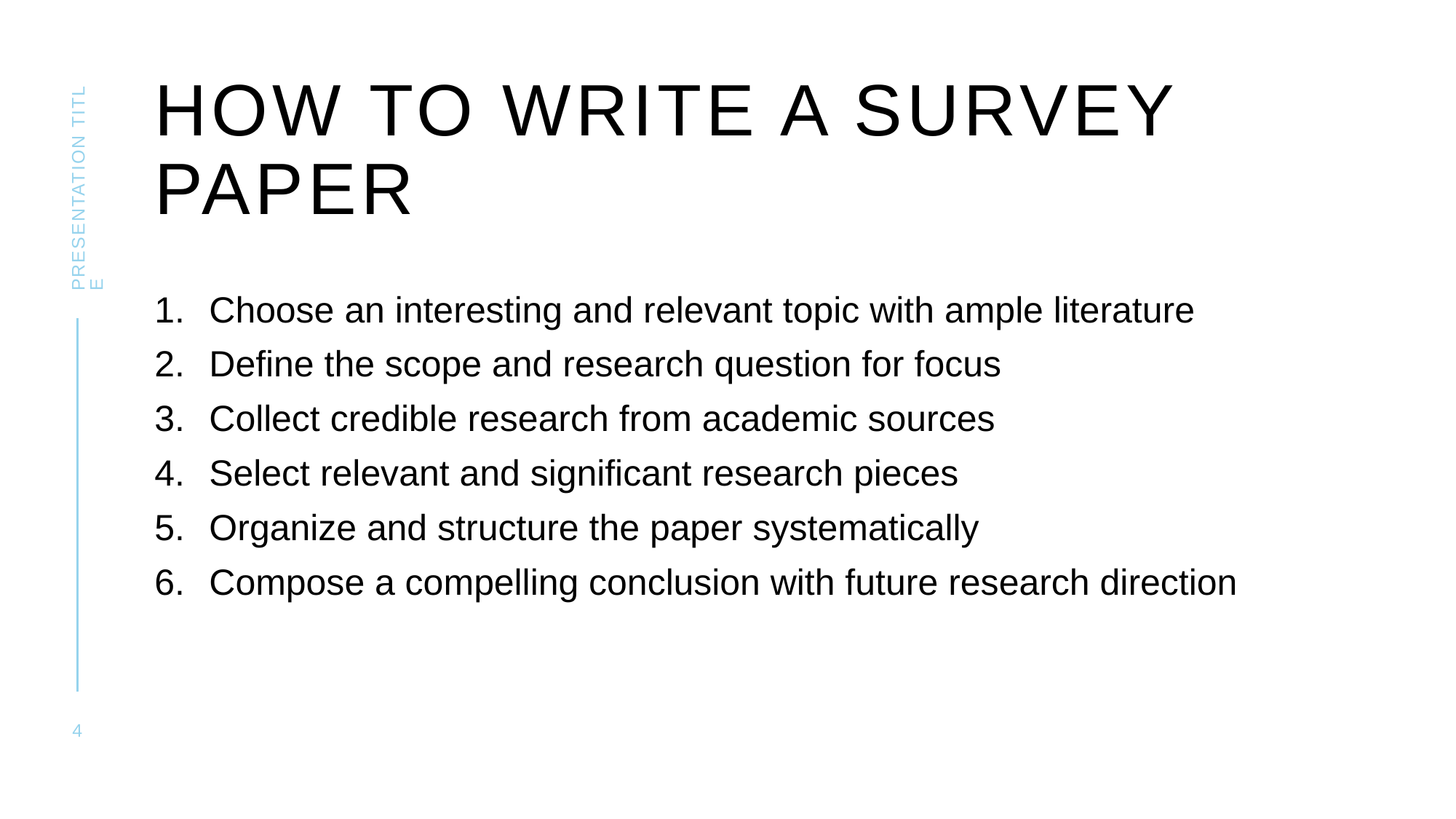

# How to write a survey paper
presentation title
Choose an interesting and relevant topic with ample literature
Define the scope and research question for focus
Collect credible research from academic sources
Select relevant and significant research pieces
Organize and structure the paper systematically
Compose a compelling conclusion with future research direction
4